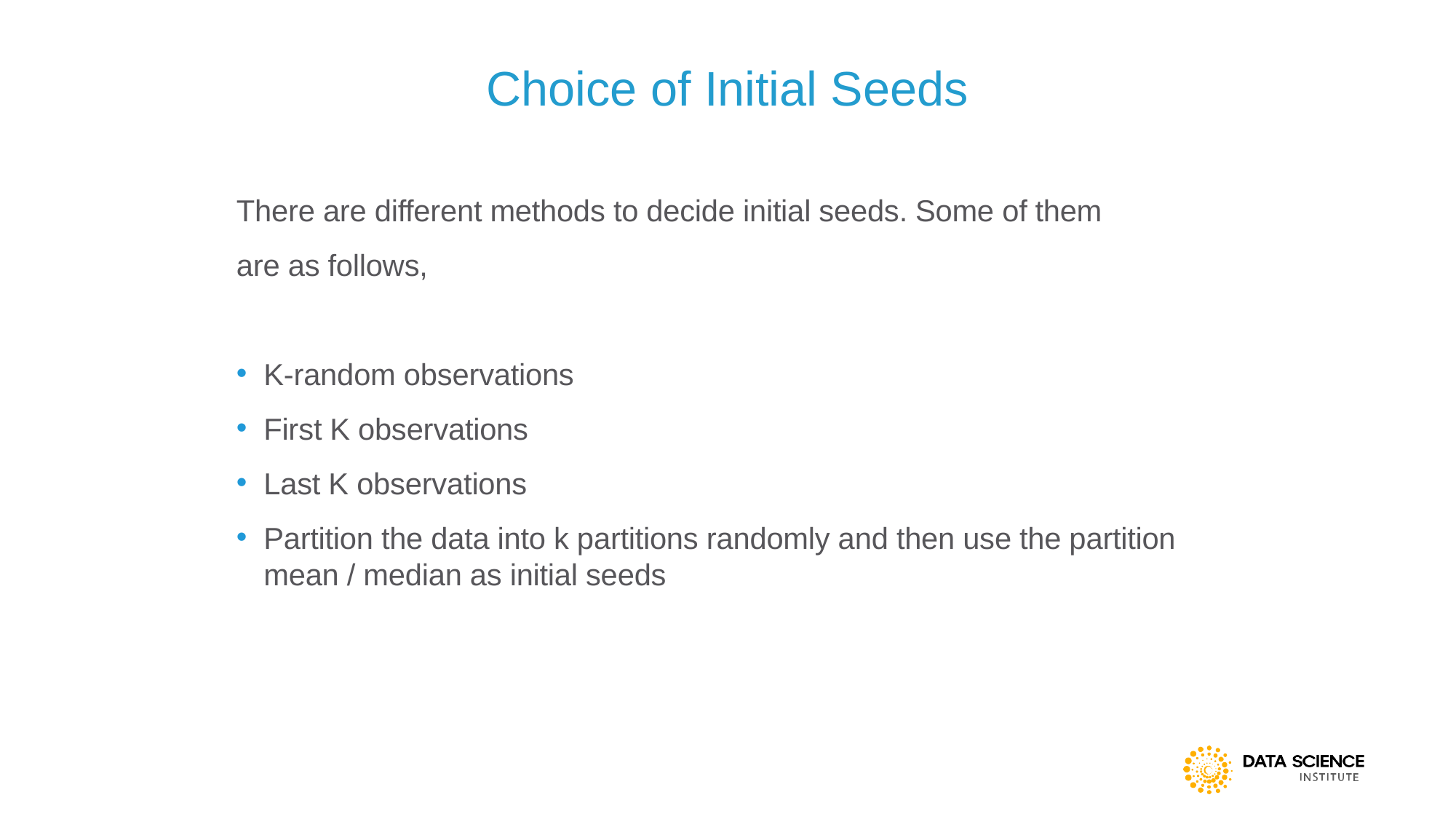

Choice of Initial Seeds
There are different methods to decide initial seeds. Some of them
are as follows,

K-random observations
First K observations
Last K observations
Partition the data into k partitions randomly and then use the partition  mean / median as initial seeds